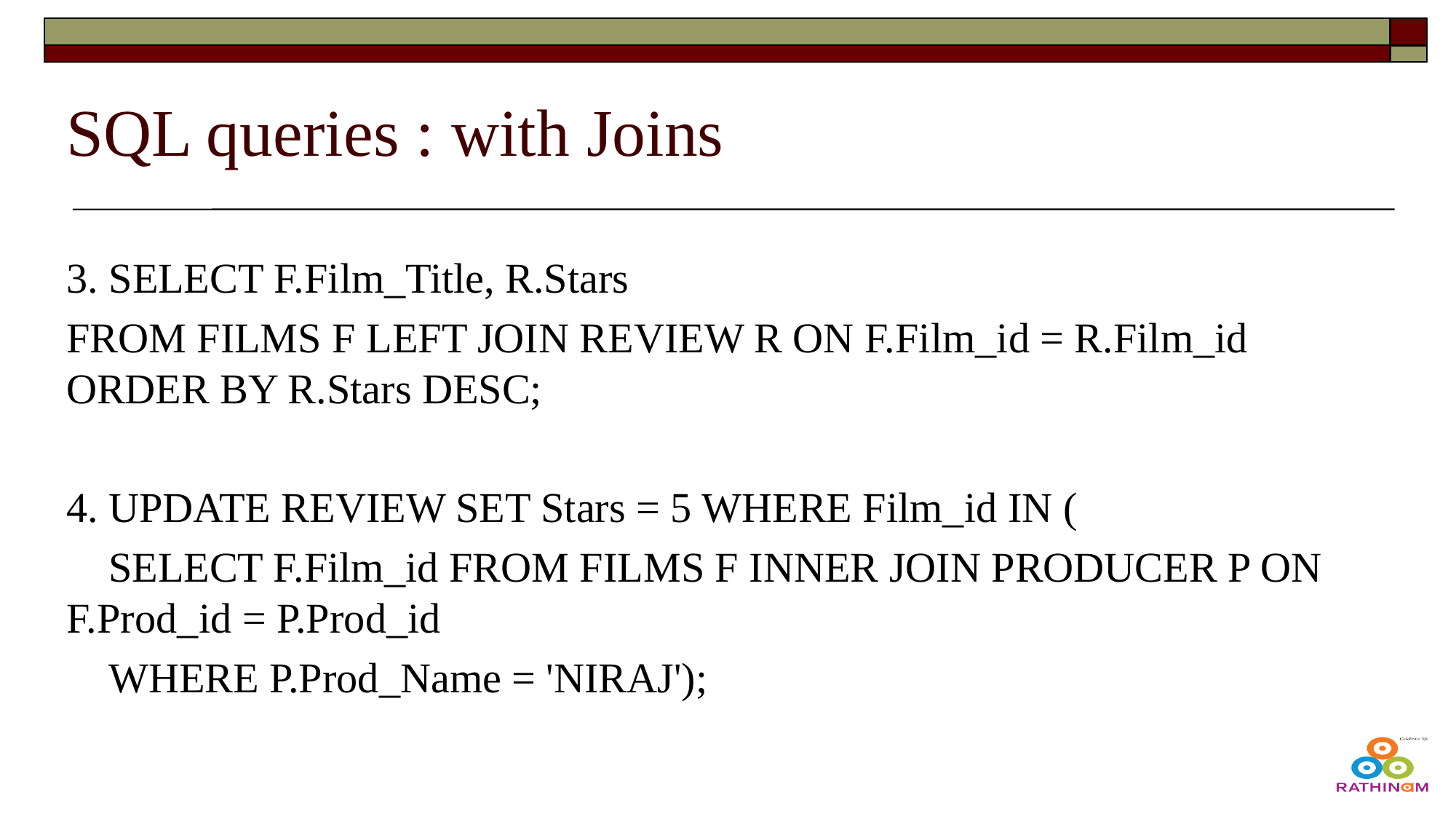

# SQL queries : with Joins
3. SELECT F.Film_Title, R.Stars
FROM FILMS F LEFT JOIN REVIEW R ON F.Film_id = R.Film_id ORDER BY R.Stars DESC;

4. UPDATE REVIEW SET Stars = 5 WHERE Film_id IN (
    SELECT F.Film_id FROM FILMS F INNER JOIN PRODUCER P ON F.Prod_id = P.Prod_id
    WHERE P.Prod_Name = 'NIRAJ');